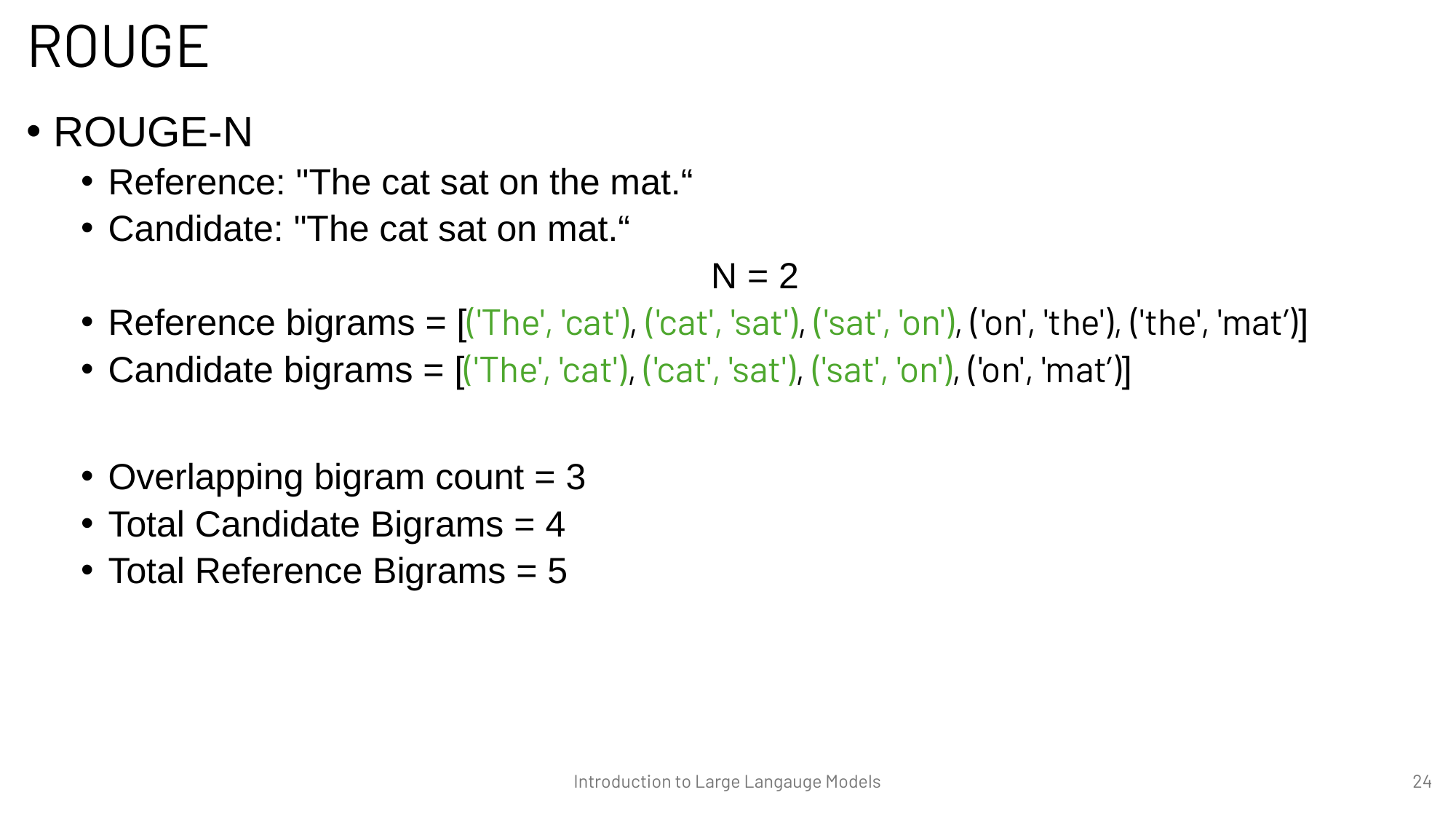

# ROUGE
ROUGE-N
Reference: "The cat sat on the mat.“
Candidate: "The cat sat on mat.“
N = 2
Reference bigrams = [('The', 'cat'), ('cat', 'sat'), ('sat', 'on'), ('on', 'the'), ('the', 'mat’)]
Candidate bigrams = [('The', 'cat'), ('cat', 'sat'), ('sat', 'on'), ('on', 'mat’)]

Overlapping bigram count = 3
Total Candidate Bigrams = 4
Total Reference Bigrams = 5
Introduction to Large Langauge Models
24